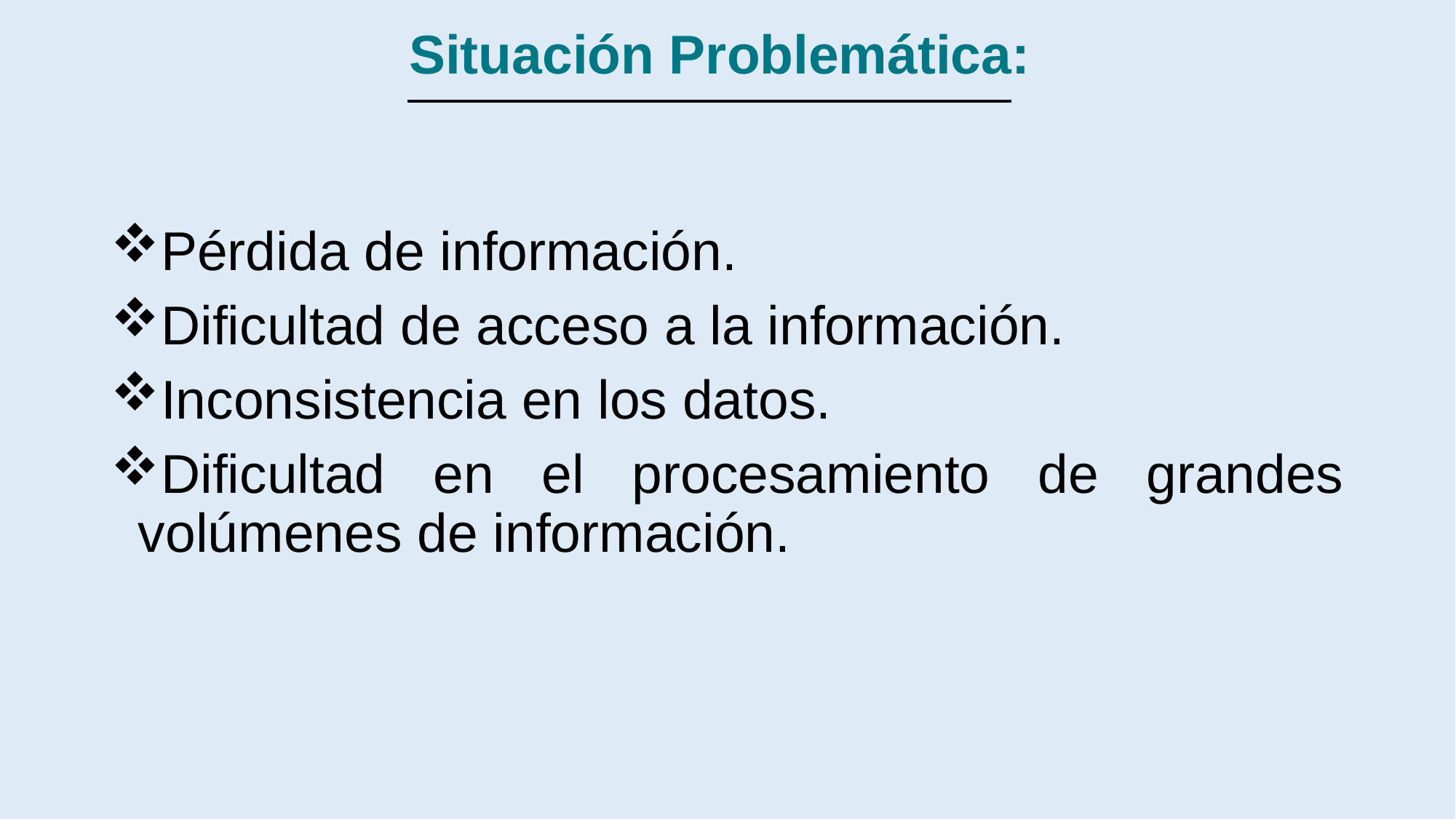

Situación Problemática:
Pérdida de información.
Dificultad de acceso a la información.
Inconsistencia en los datos.
Dificultad en el procesamiento de grandes volúmenes de información.